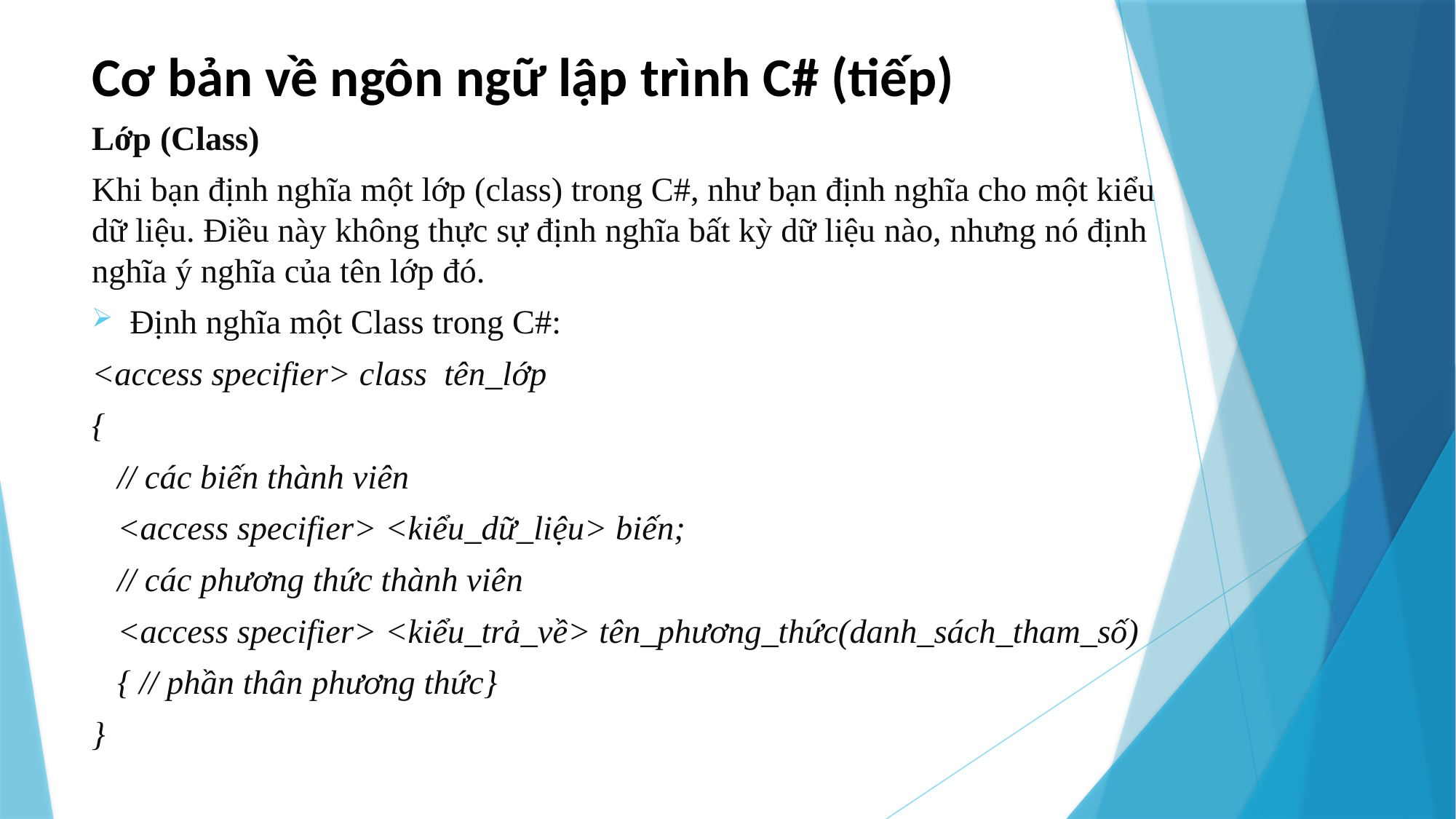

# Cơ bản về ngôn ngữ lập trình C# (tiếp)
Lớp (Class)
Khi bạn định nghĩa một lớp (class) trong C#, như bạn định nghĩa cho một kiểu dữ liệu. Điều này không thực sự định nghĩa bất kỳ dữ liệu nào, nhưng nó định nghĩa ý nghĩa của tên lớp đó.
Định nghĩa một Class trong C#:
<access specifier> class  tên_lớp
{
   // các biến thành viên
   <access specifier> <kiểu_dữ_liệu> biến;
   // các phương thức thành viên
   <access specifier> <kiểu_trả_về> tên_phương_thức(danh_sách_tham_số)
   { // phần thân phương thức}
}